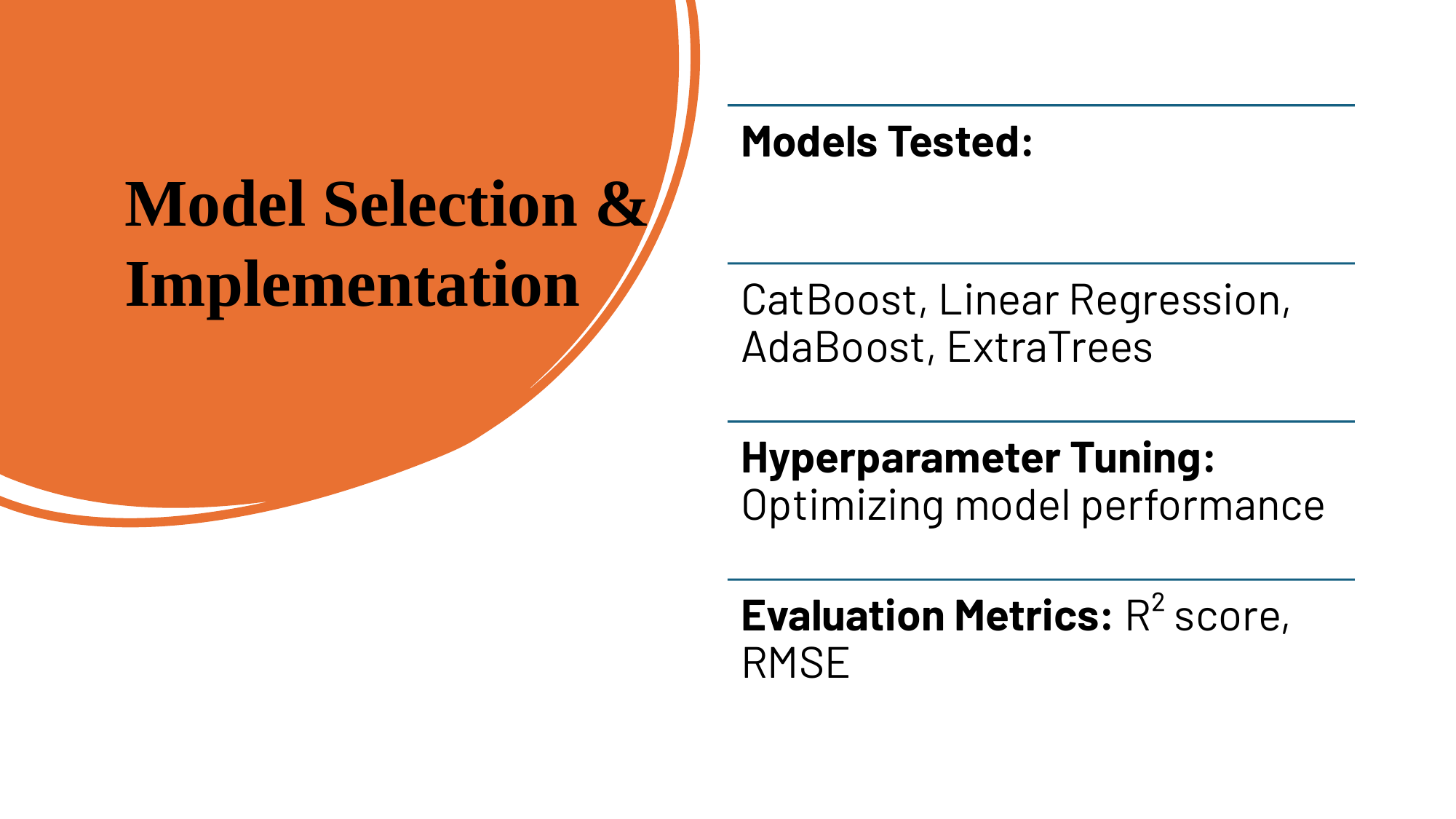

#
Models Tested:
CatBoost, Linear Regression, AdaBoost, ExtraTrees
Hyperparameter Tuning: Optimizing model performance
Evaluation Metrics: R² score, RMSE
Model Selection & Implementation